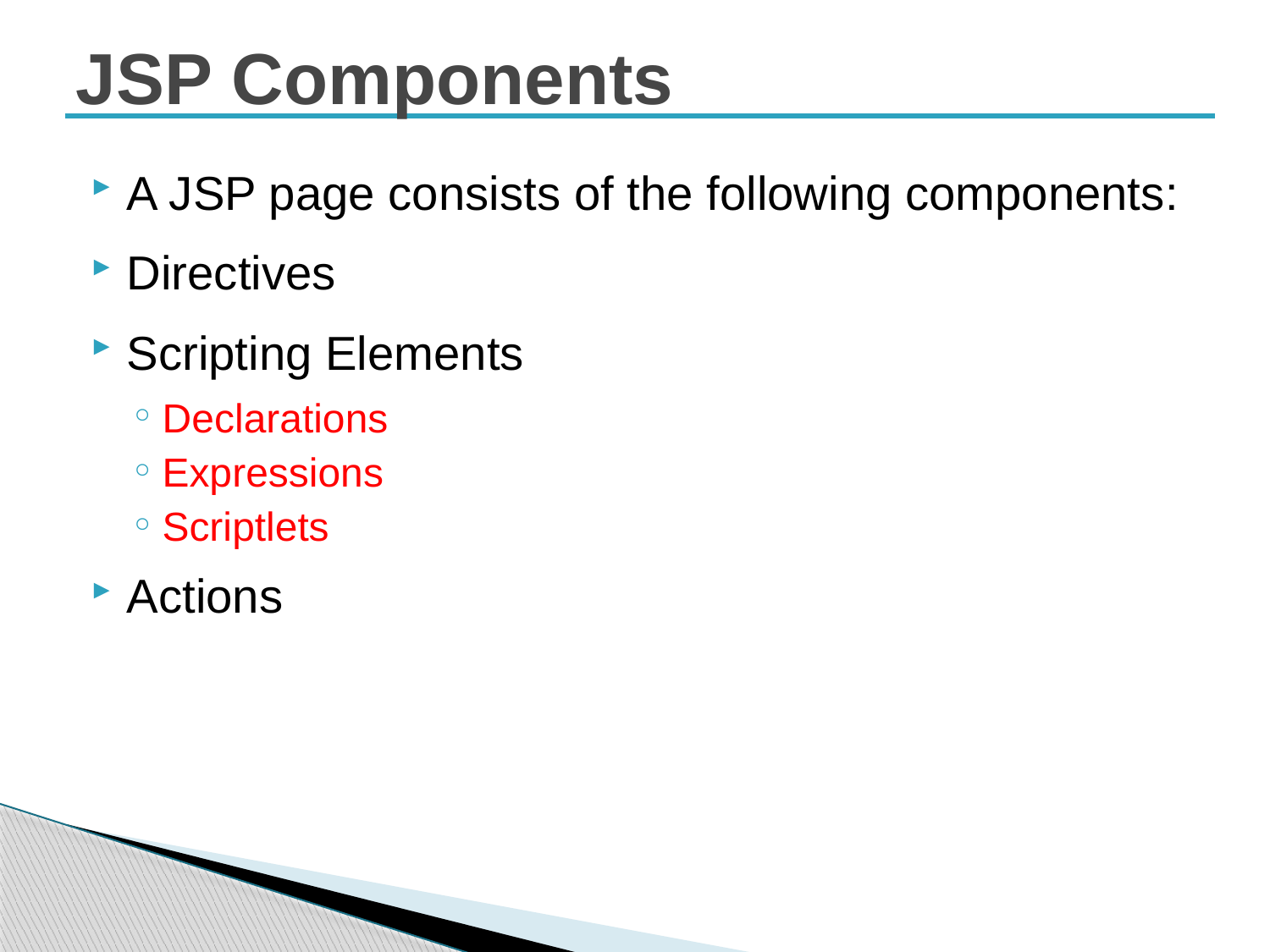

# JSP Components
A JSP page consists of the following components:
Directives
Scripting Elements
Declarations
Expressions
Scriptlets
Actions